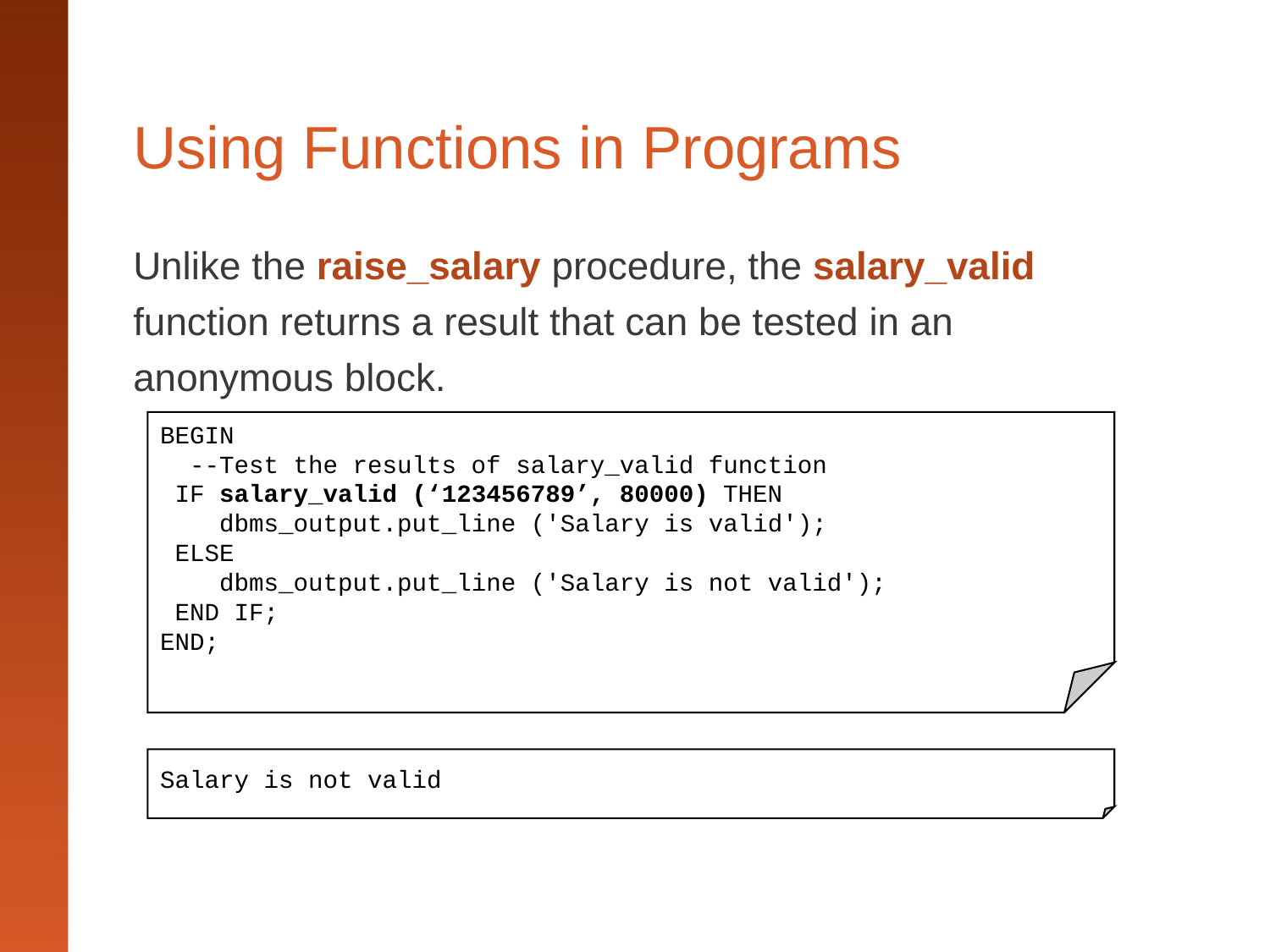

# Using Functions in Programs
Unlike the raise_salary procedure, the salary_valid function returns a result that can be tested in an anonymous block.
BEGIN
  --Test the results of salary_valid function
 IF salary_valid (‘123456789’, 80000) THEN
    dbms_output.put_line ('Salary is valid');
 ELSE
    dbms_output.put_line ('Salary is not valid');
 END IF;
END;
Salary is not valid